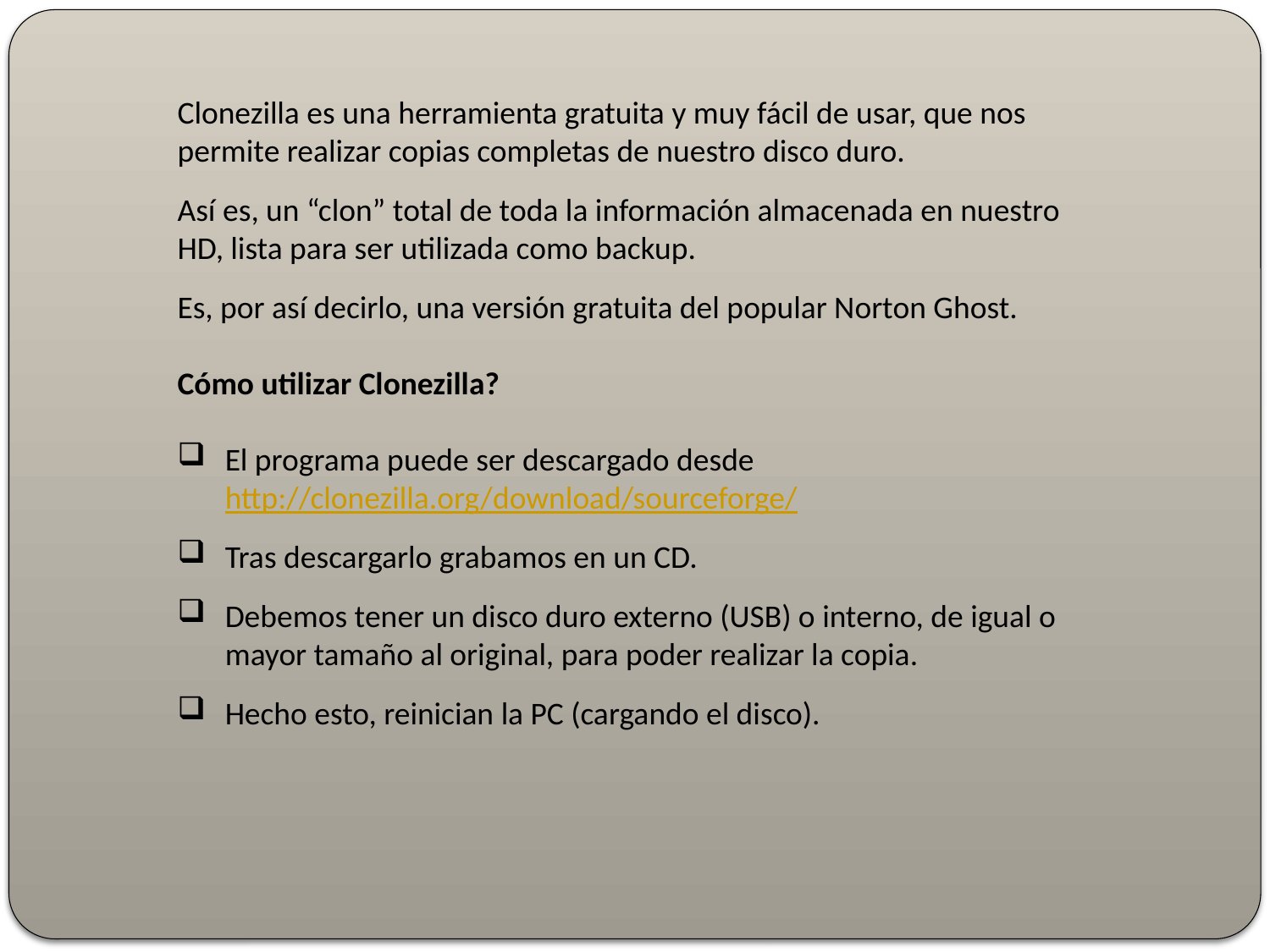

Clonezilla es una herramienta gratuita y muy fácil de usar, que nos permite realizar copias completas de nuestro disco duro.

Así es, un “clon” total de toda la información almacenada en nuestro HD, lista para ser utilizada como backup.

Es, por así decirlo, una versión gratuita del popular Norton Ghost.

Cómo utilizar Clonezilla?

El programa puede ser descargado desde http://clonezilla.org/download/sourceforge/

Tras descargarlo grabamos en un CD.

Debemos tener un disco duro externo (USB) o interno, de igual o mayor tamaño al original, para poder realizar la copia.

Hecho esto, reinician la PC (cargando el disco).